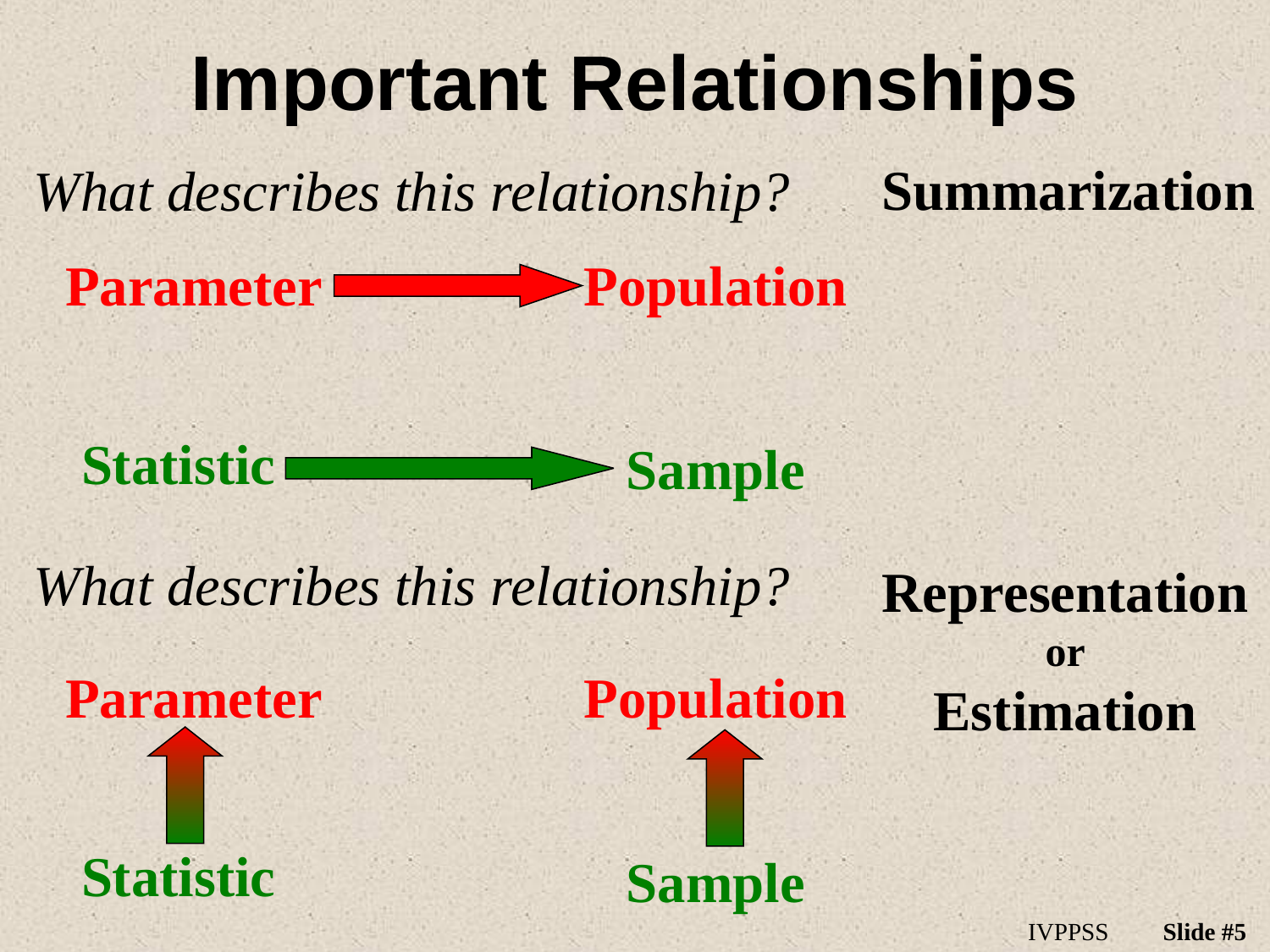

# Important Relationships
What describes this relationship?

What describes this relationship?
Summarization
Parameter
Population

Statistic
Sample

Representation
or
Estimation
Parameter
Population

Statistic
Sample
IVPPSS
Slide #5